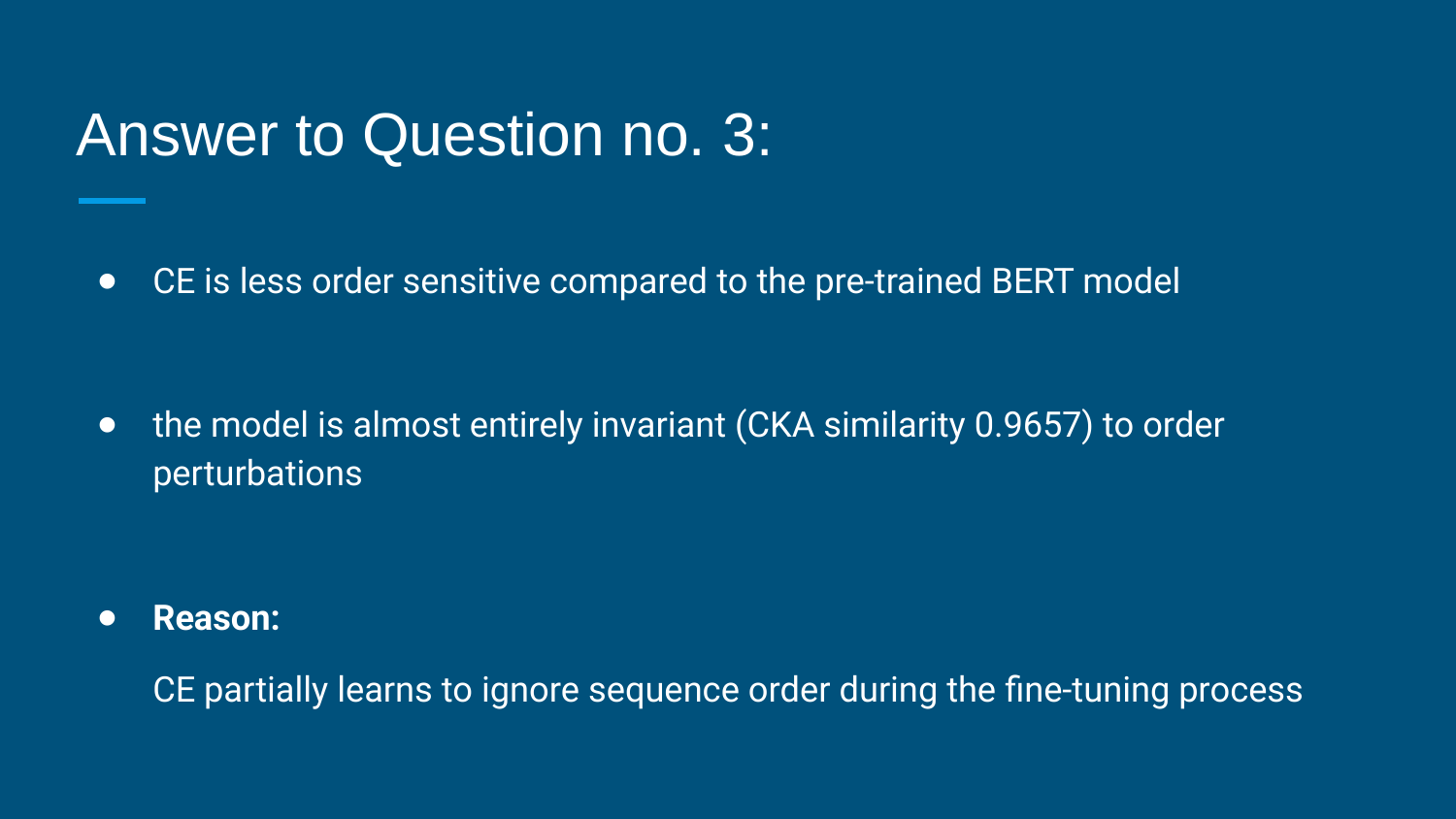

# Answer to Question no. 3:
CE is less order sensitive compared to the pre-trained BERT model

the model is almost entirely invariant (CKA similarity 0.9657) to order perturbations

Reason:
CE partially learns to ignore sequence order during the fine-tuning process